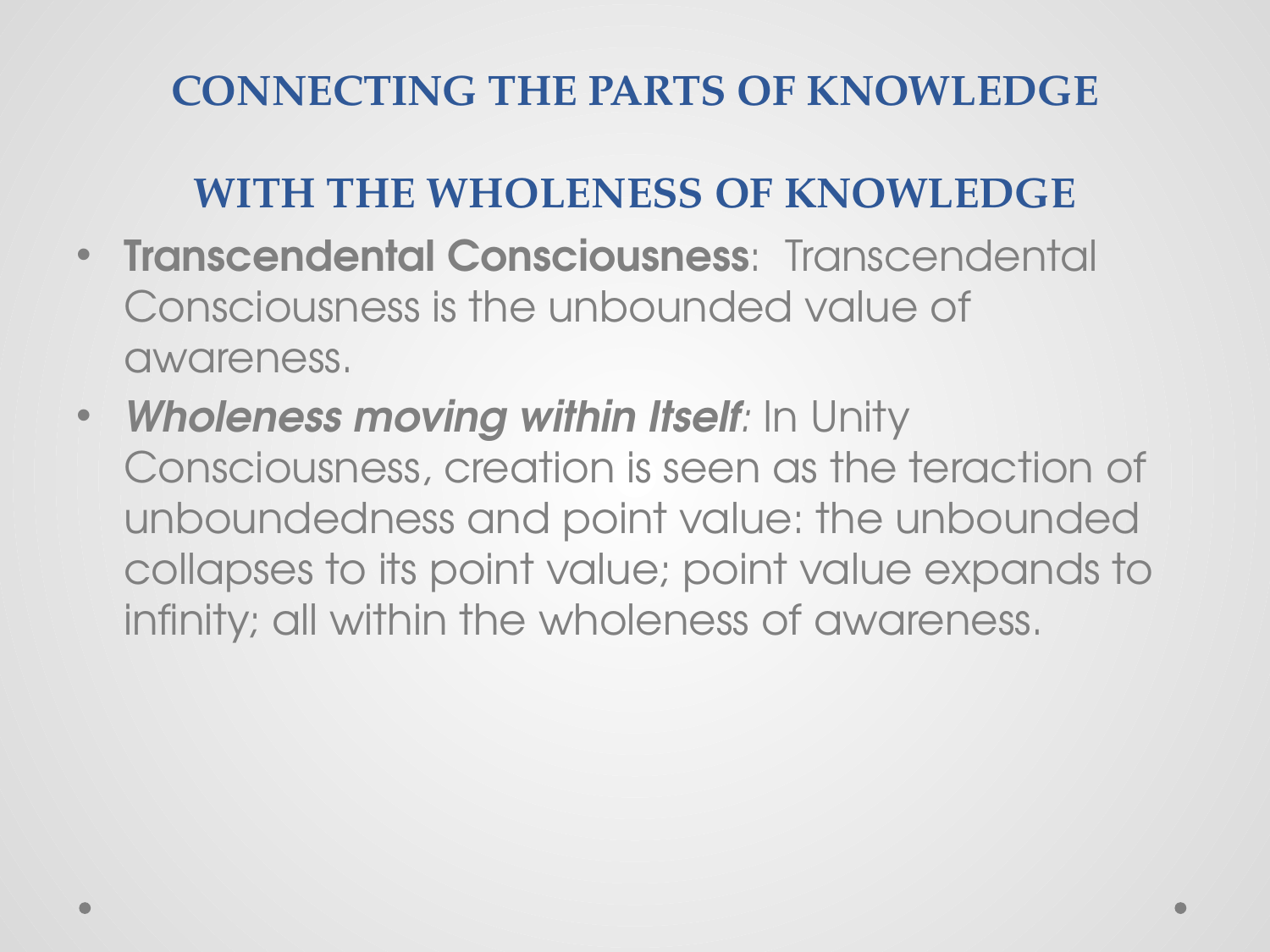

# CONNECTING THE PARTS OF KNOWLEDGE WITH THE WHOLENESS OF KNOWLEDGE
Transcendental Consciousness:  Transcendental Consciousness is the unbounded value of awareness.
Wholeness moving within Itself: In Unity Consciousness, creation is seen as the teraction of unboundedness and point value: the unbounded collapses to its point value; point value expands to infinity; all within the wholeness of awareness.